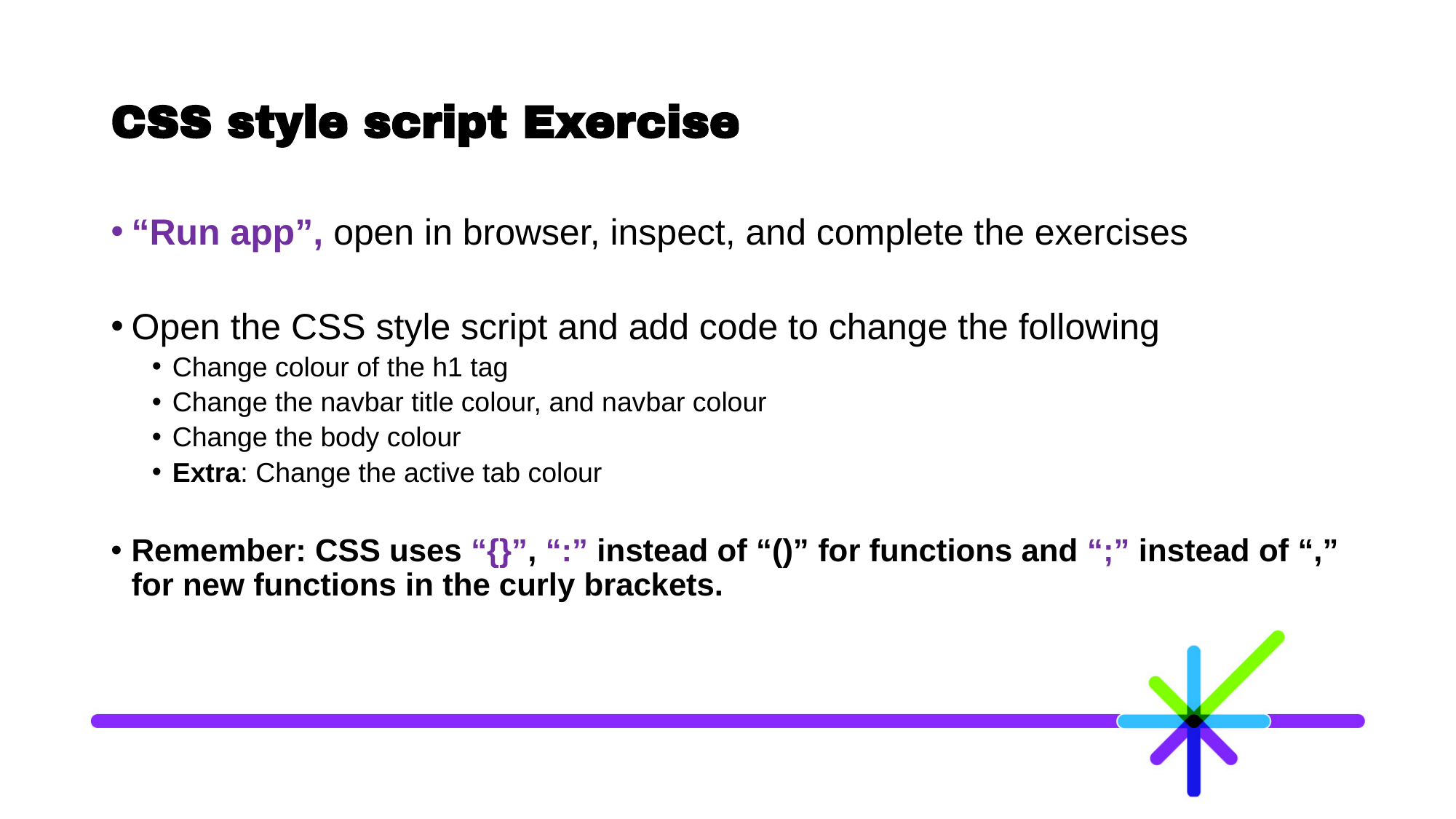

# CSS style script Exercise
“Run app”, open in browser, inspect, and complete the exercises
Open the CSS style script and add code to change the following
Change colour of the h1 tag
Change the navbar title colour, and navbar colour
Change the body colour
Extra: Change the active tab colour

Remember: CSS uses “{}”, “:” instead of “()” for functions and “;” instead of “,” for new functions in the curly brackets.